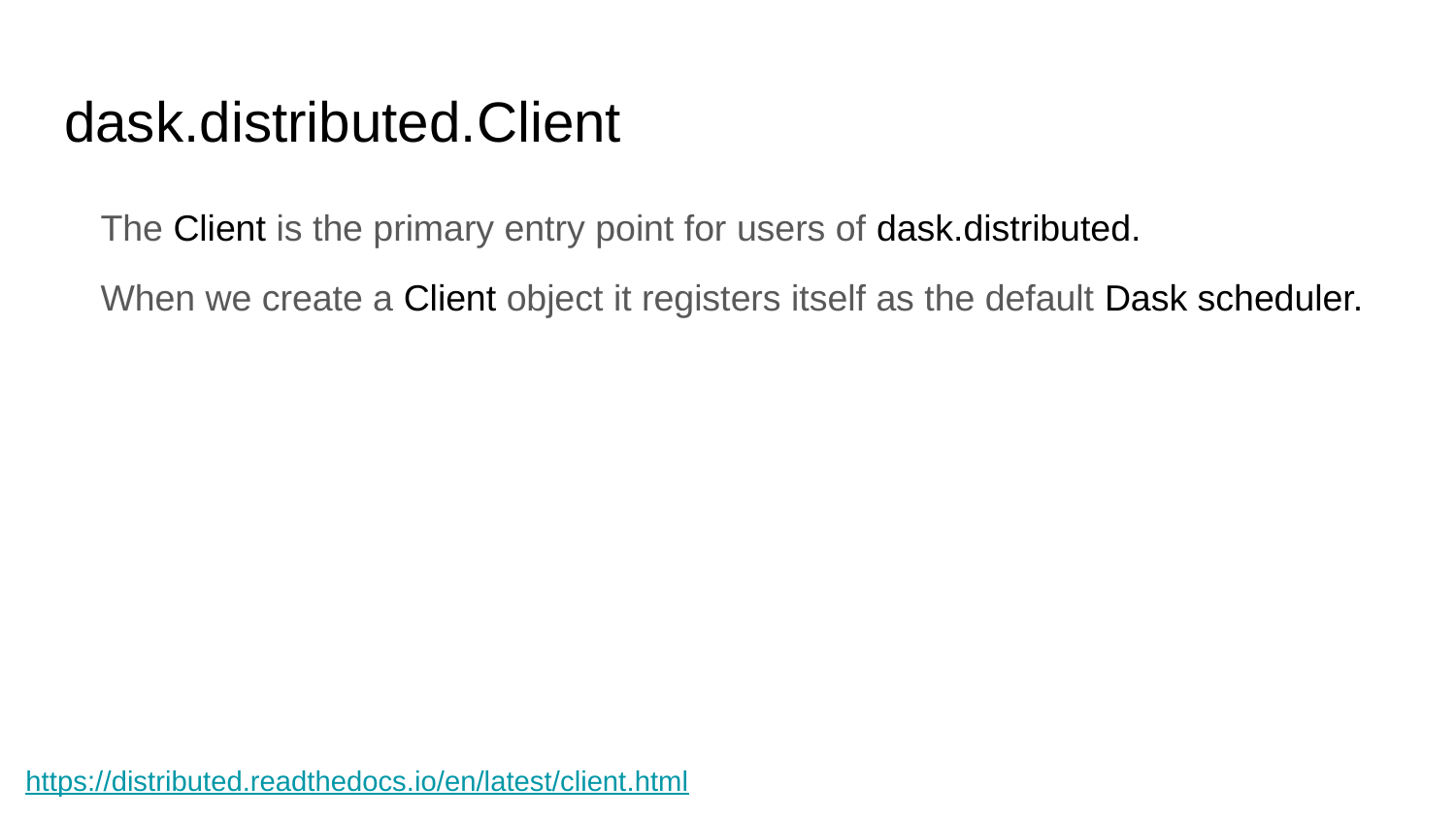

# dask.distributed.Client
The Client is the primary entry point for users of dask.distributed.
When we create a Client object it registers itself as the default Dask scheduler.
https://distributed.readthedocs.io/en/latest/client.html